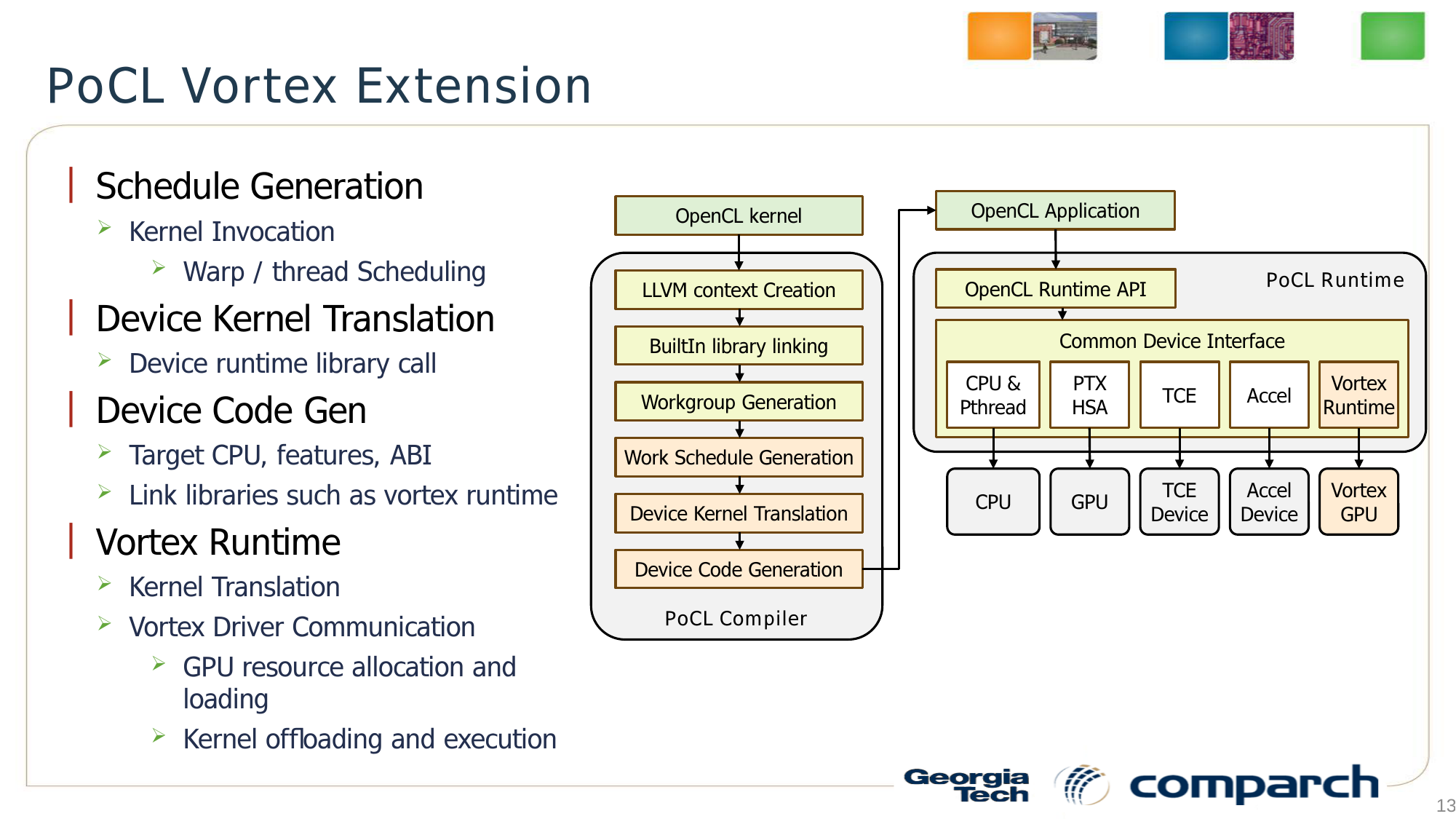

# PoCL Vortex Extension

Schedule Generation
Kernel Invocation
Warp / thread Scheduling
Device Kernel Translation
Device runtime library call
Device Code Gen
Target CPU, features, ABI
Link libraries such as vortex runtime
Vortex Runtime
Kernel Translation
Vortex Driver Communication
GPU resource allocation and loading
Kernel offloading and execution

OpenCL Application
OpenCL kernel

PoCL Runtime
OpenCL Runtime API
LLVM context Creation

Common Device Interface
BuiltIn library linking
CPU & Pthread
PTX
HSA
TCE
Accel
Vortex
Runtime
Workgroup Generation
Work Schedule Generation
CPU
GPU
TCE Device
Accel Device
Vortex
GPU
Device Kernel Translation
Device Code Generation
PoCL Compiler
13